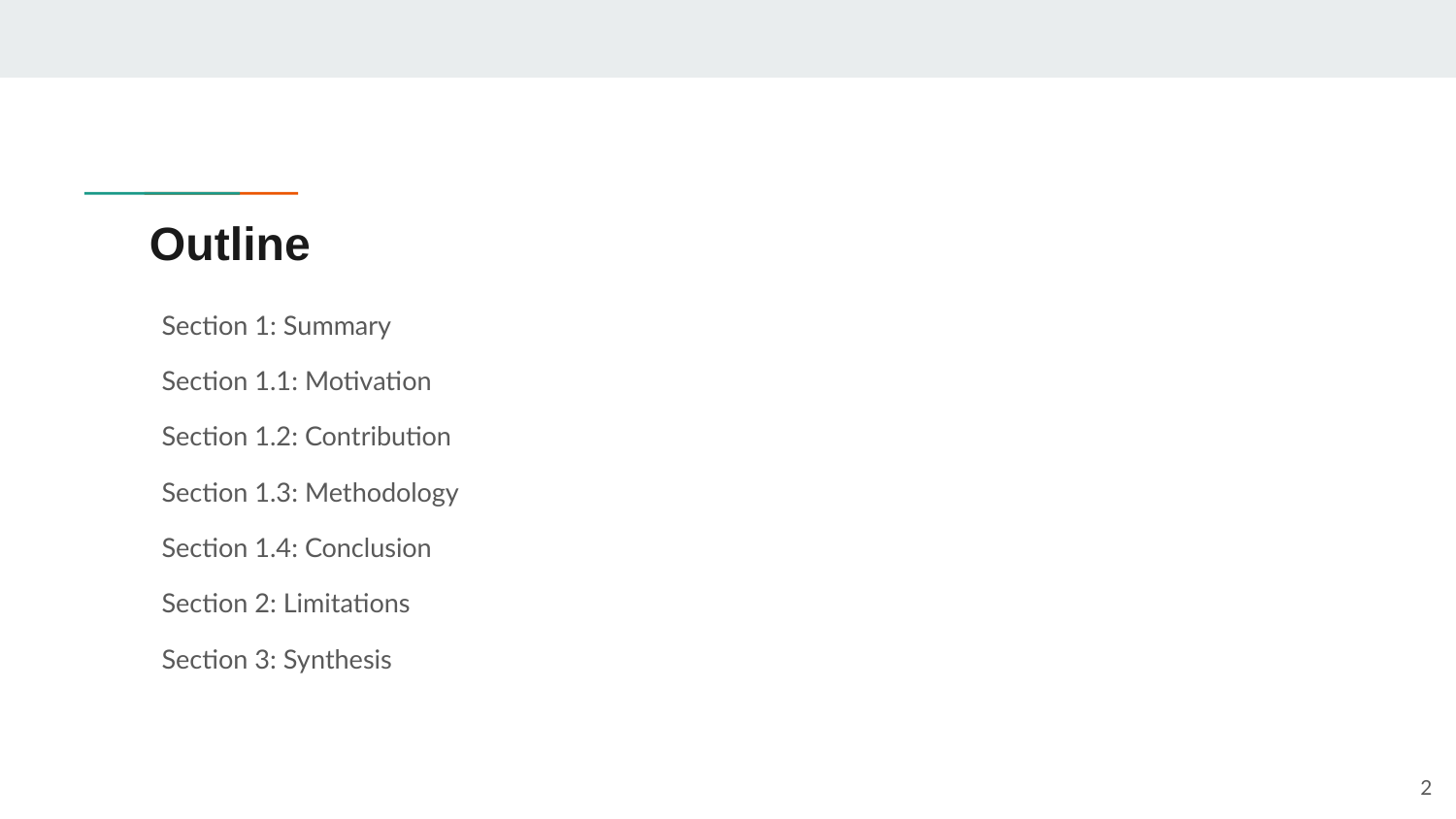

Outline
Section 1: Summary
Section 1.1: Motivation
Section 1.2: Contribution
Section 1.3: Methodology
Section 1.4: Conclusion
Section 2: Limitations
Section 3: Synthesis
2